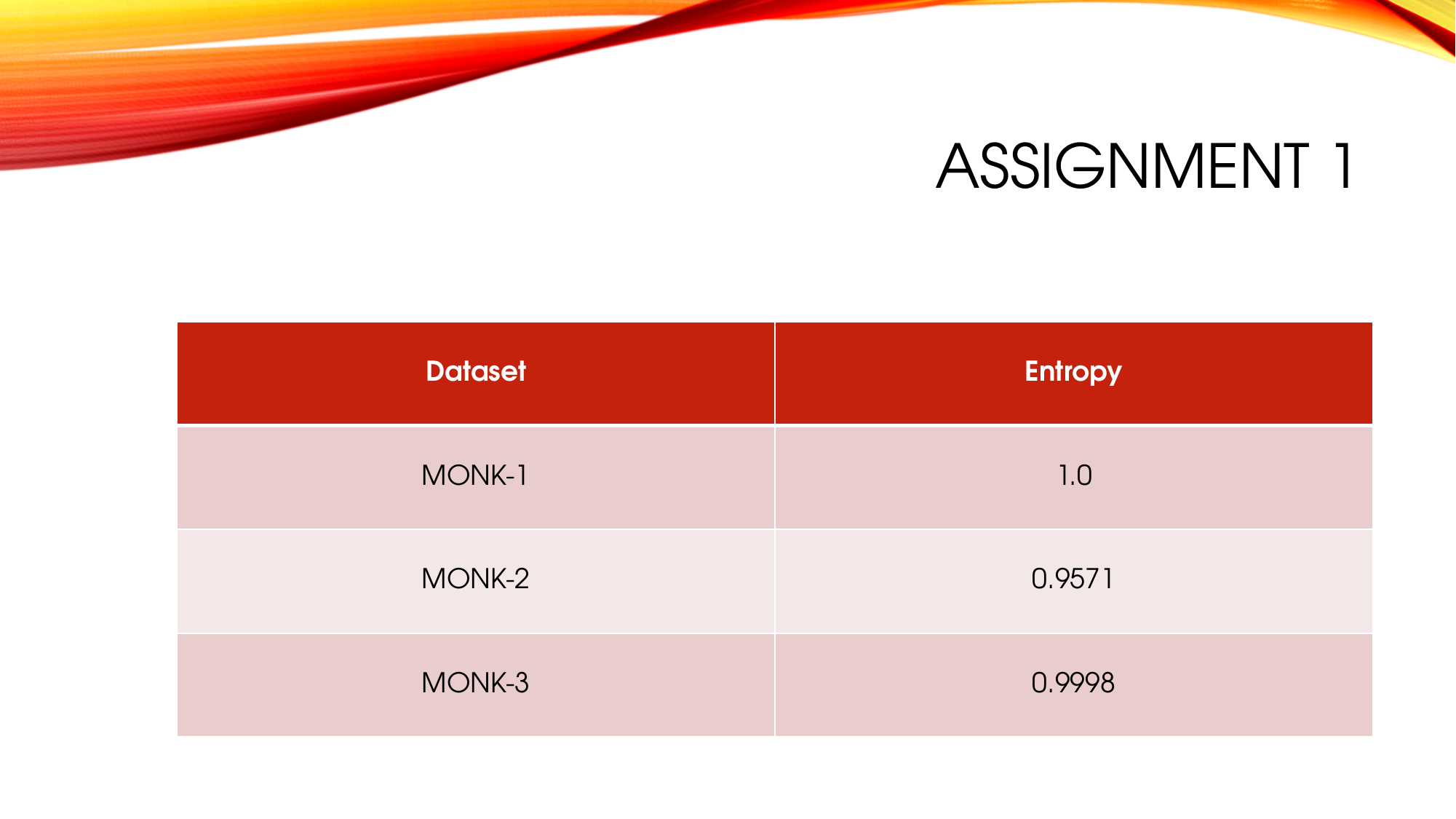

# Assignment 1
| Dataset | Entropy |
| --- | --- |
| MONK-1 | 1.0 |
| MONK-2 | 0.9571 |
| MONK-3 | 0.9998 |